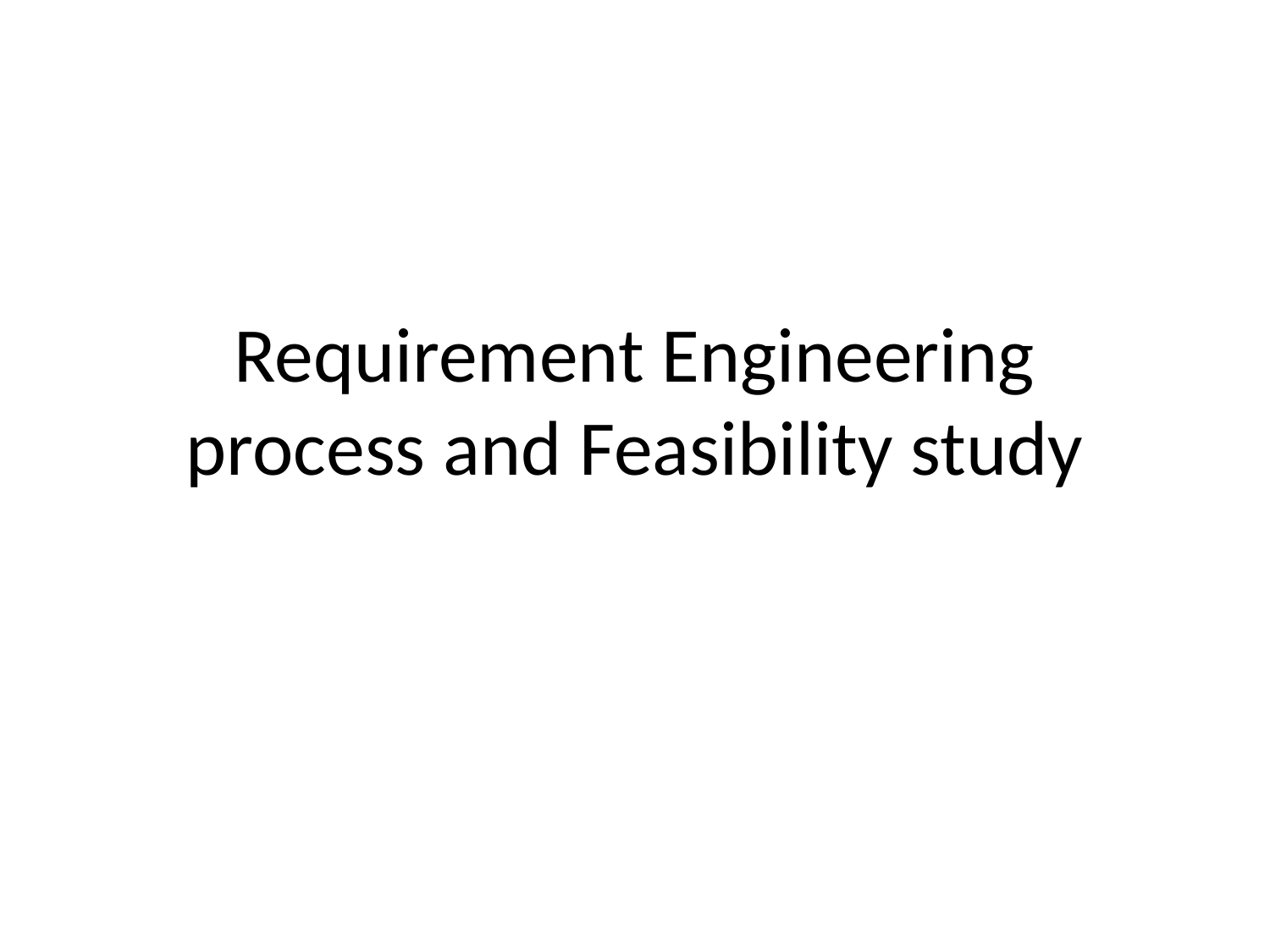

# Requirement Engineering process and Feasibility study